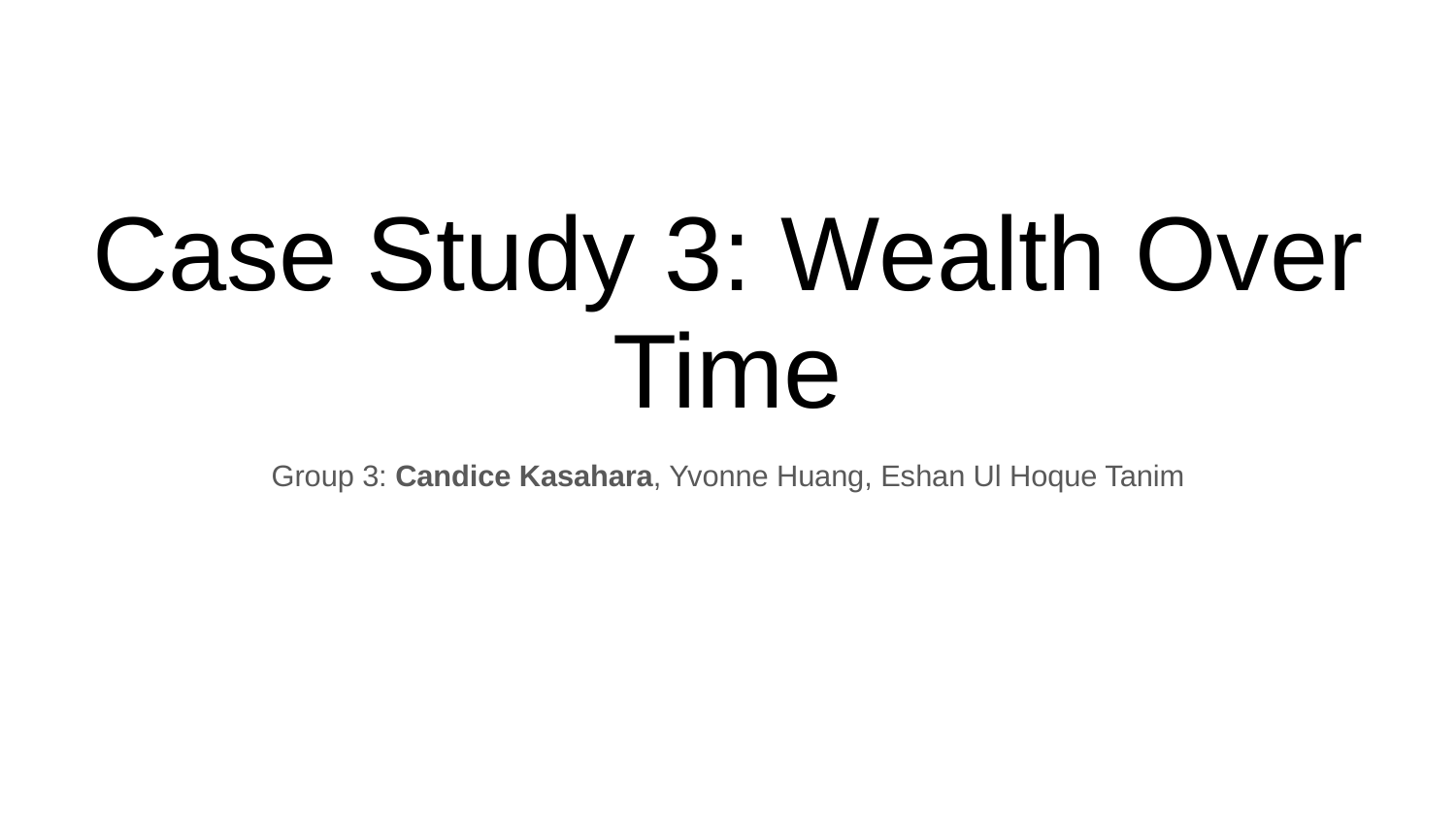

# Case Study 3: Wealth Over Time
Group 3: Candice Kasahara, Yvonne Huang, Eshan Ul Hoque Tanim